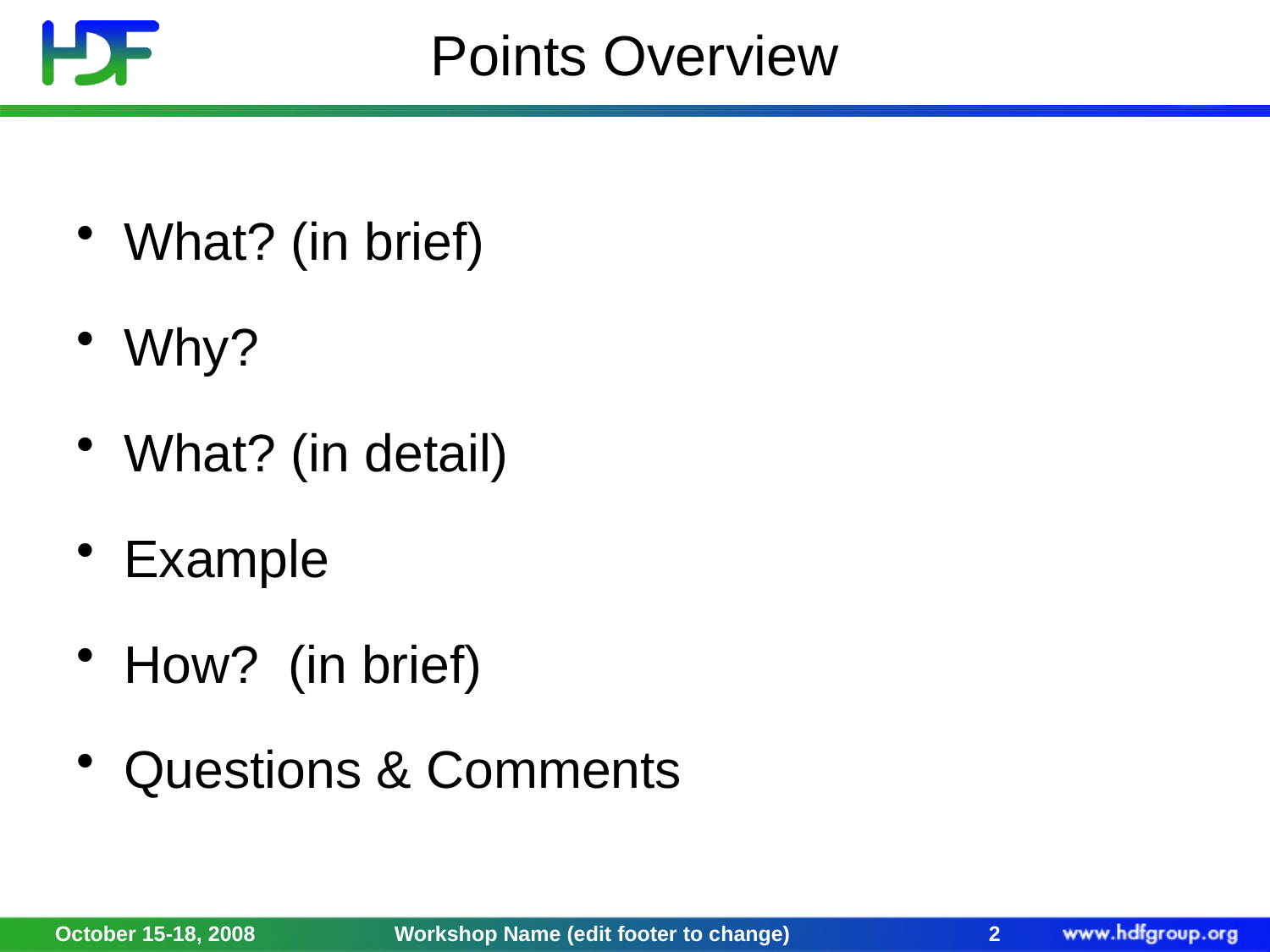

# Points Overview
What? (in brief)
Why?
What? (in detail)
Example
How?  (in brief)
Questions & Comments
October 15-18, 2008
Workshop Name (edit footer to change)
2